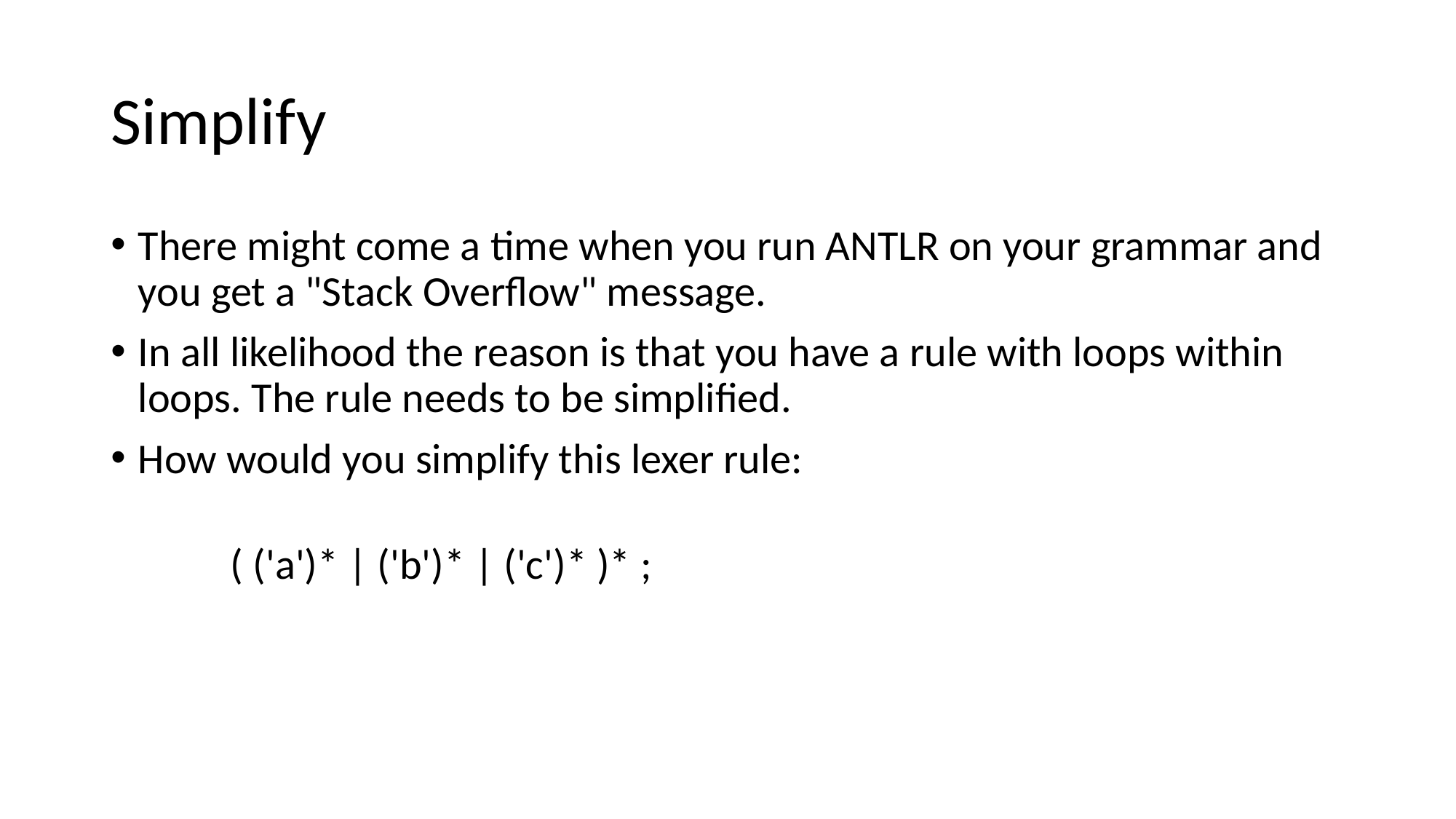

# Simplify
There might come a time when you run ANTLR on your grammar and you get a "Stack Overflow" message.
In all likelihood the reason is that you have a rule with loops within loops. The rule needs to be simplified.
How would you simplify this lexer rule:
( ('a')* | ('b')* | ('c')* )* ;